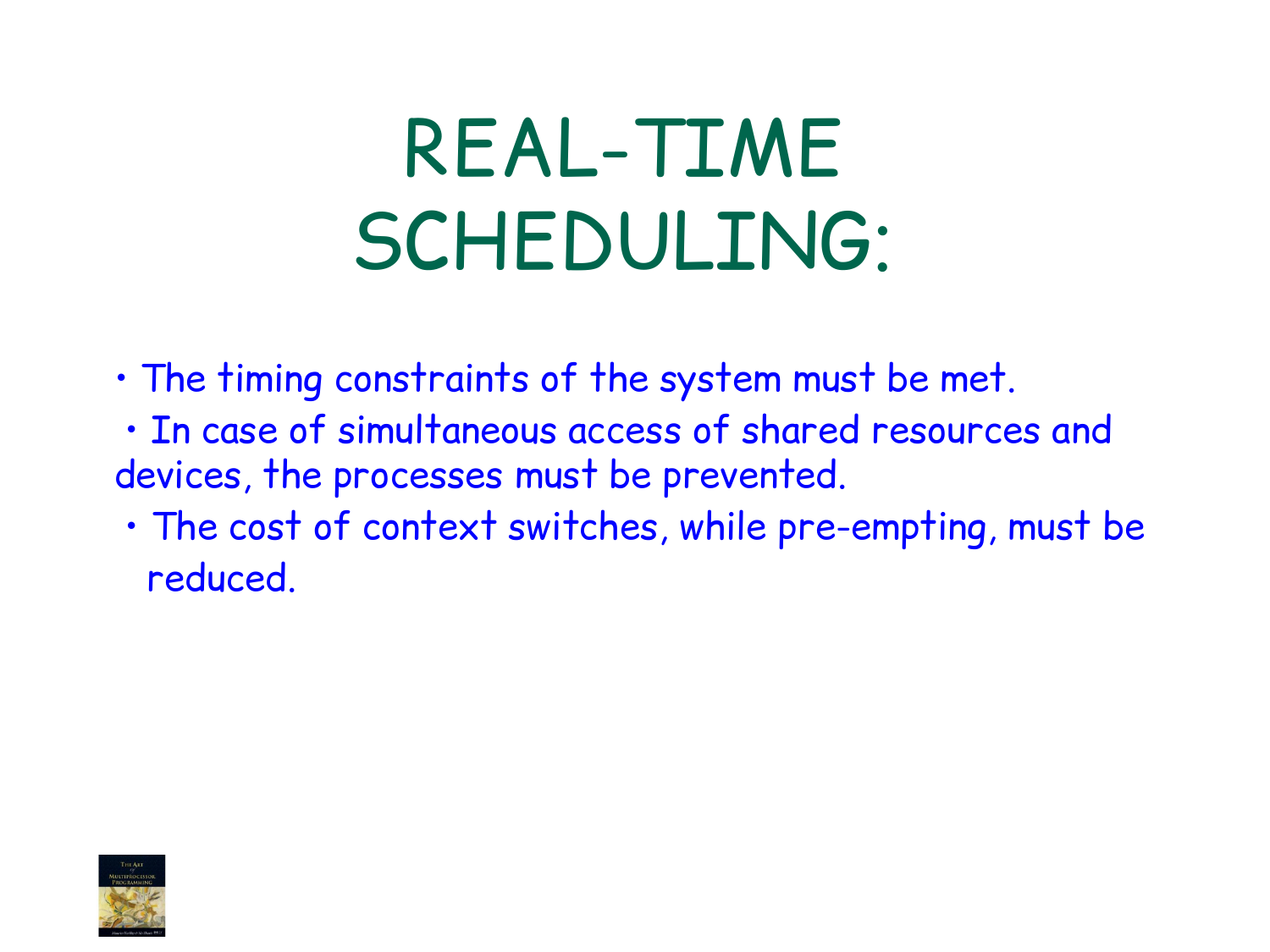

# REAL-TIME SCHEDULING:
• The timing constraints of the system must be met.
 • In case of simultaneous access of shared resources and devices, the processes must be prevented.
 • The cost of context switches, while pre-empting, must be
   reduced.